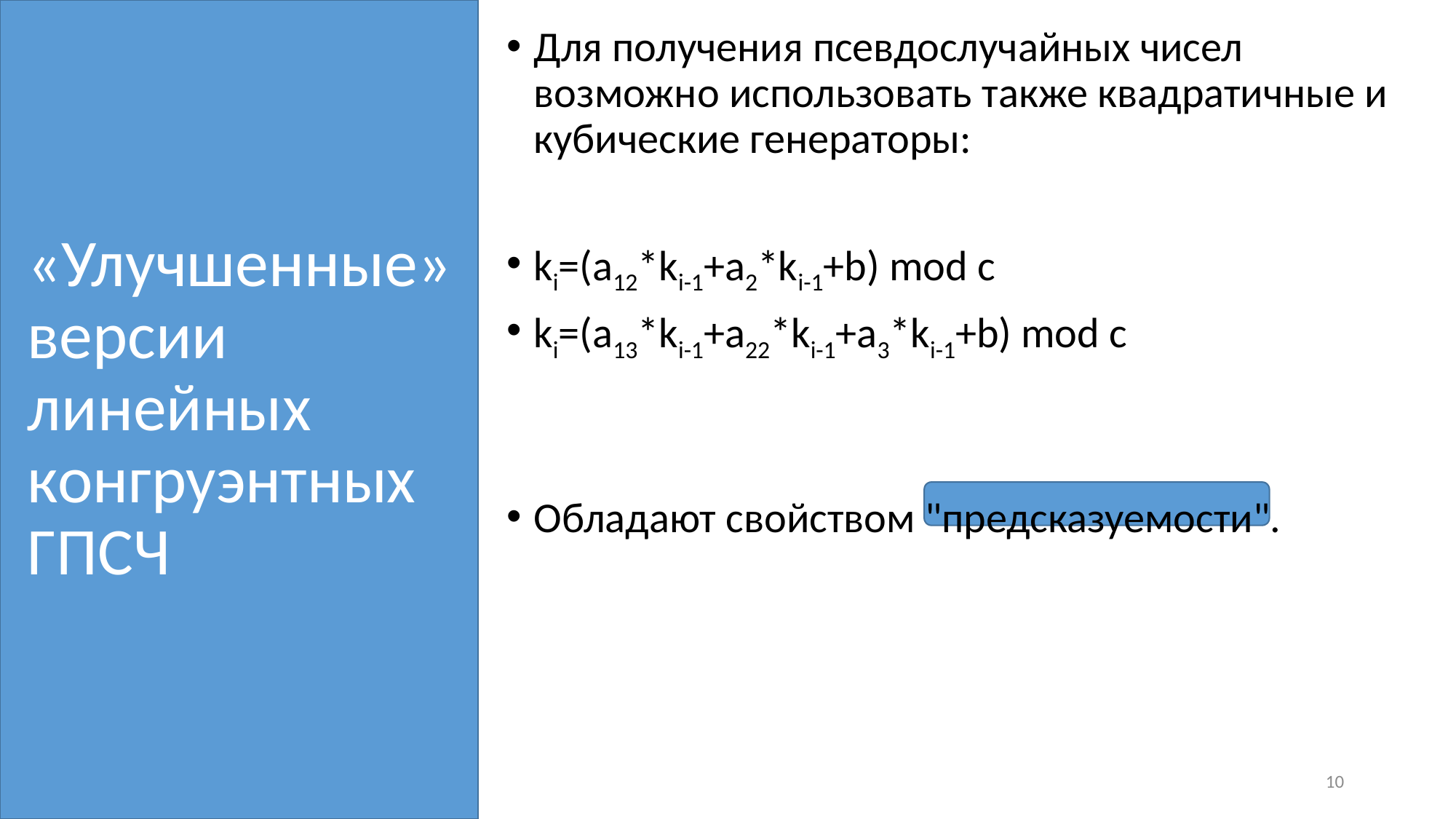

Для получения псевдослучайных чисел возможно использовать также квадратичные и кубические генераторы:

ki=(a12*ki-1+a2*ki-1+b) mod c
ki=(a13*ki-1+a22*ki-1+a3*ki-1+b) mod c

Обладают свойством "предсказуемости".
# «Улучшенные» версии линейных конгруэнтных ГПСЧ

10